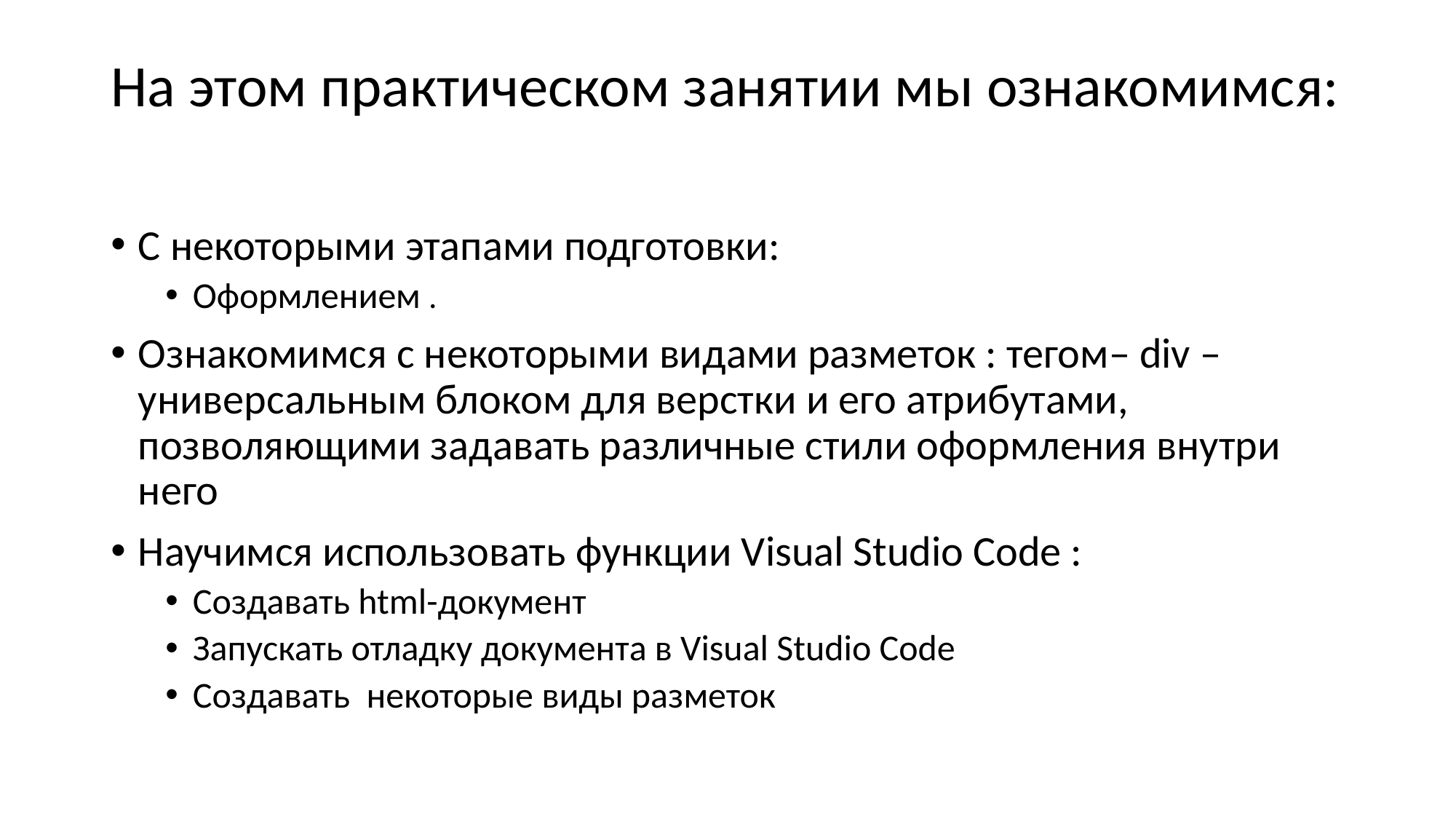

# На этом практическом занятии мы ознакомимся:
С некоторыми этапами подготовки:
Оформлением .
Ознакомимся с некоторыми видами разметок : тегом– div –универсальным блоком для верстки и его атрибутами, позволяющими задавать различные стили оформления внутри него
Научимся использовать функции Visual Studio Code :
Создавать html-документ
Запускать отладку документа в Visual Studio Code
Создавать  некоторые виды разметок